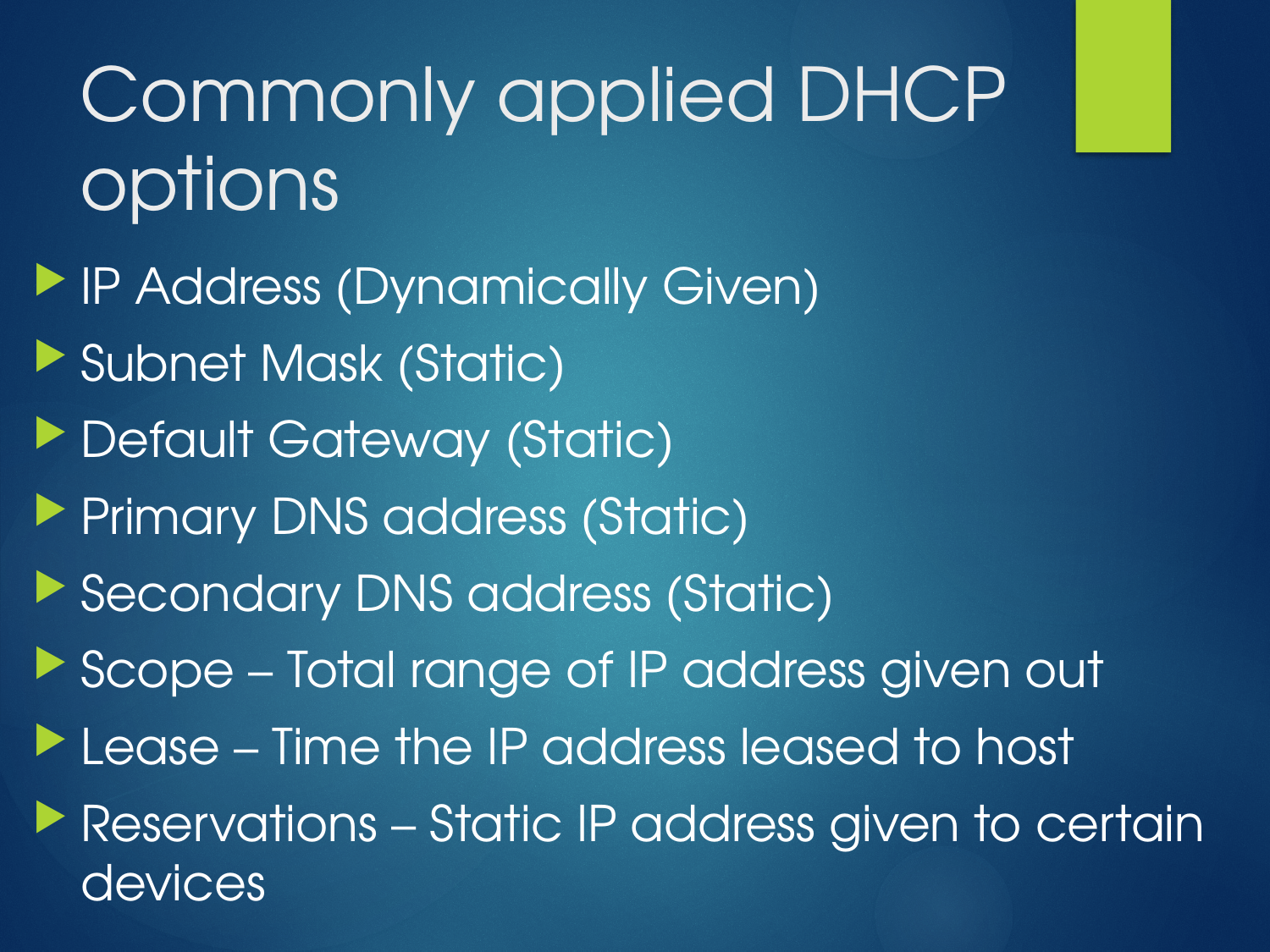

# Commonly applied DHCP options
IP Address (Dynamically Given)
Subnet Mask (Static)
Default Gateway (Static)
Primary DNS address (Static)
Secondary DNS address (Static)
Scope – Total range of IP address given out
Lease – Time the IP address leased to host
Reservations – Static IP address given to certain devices